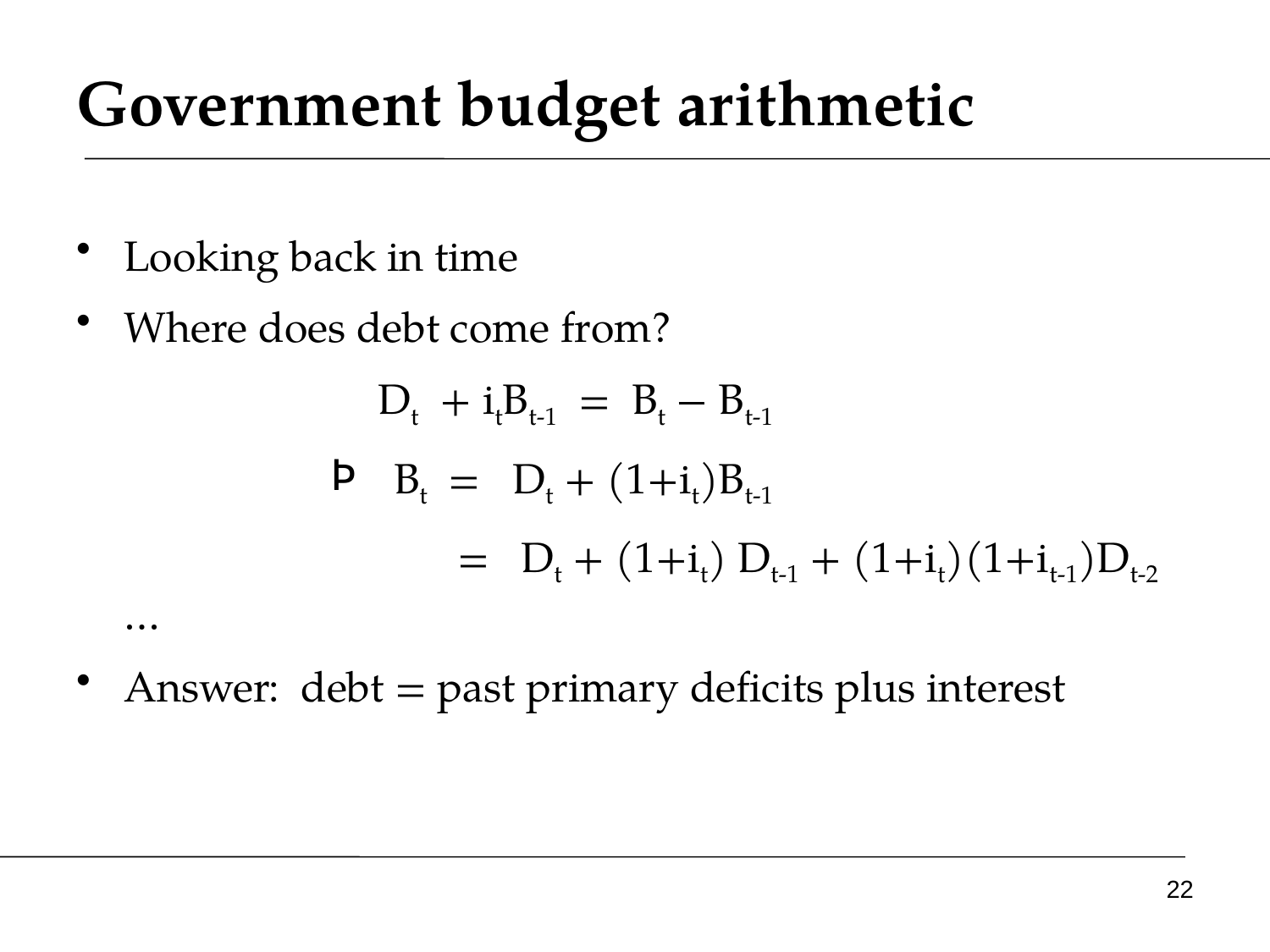

# Government budget arithmetic
Looking back in time
Where does debt come from?
			Dt  + itBt-1  =  Bt − Bt-1
   Bt  =   Dt + (1+it)Bt-1
                                    =   Dt + (1+it) Dt-1 + (1+it)(1+it-1)Dt-2  …
Answer:  debt = past primary deficits plus interest
22